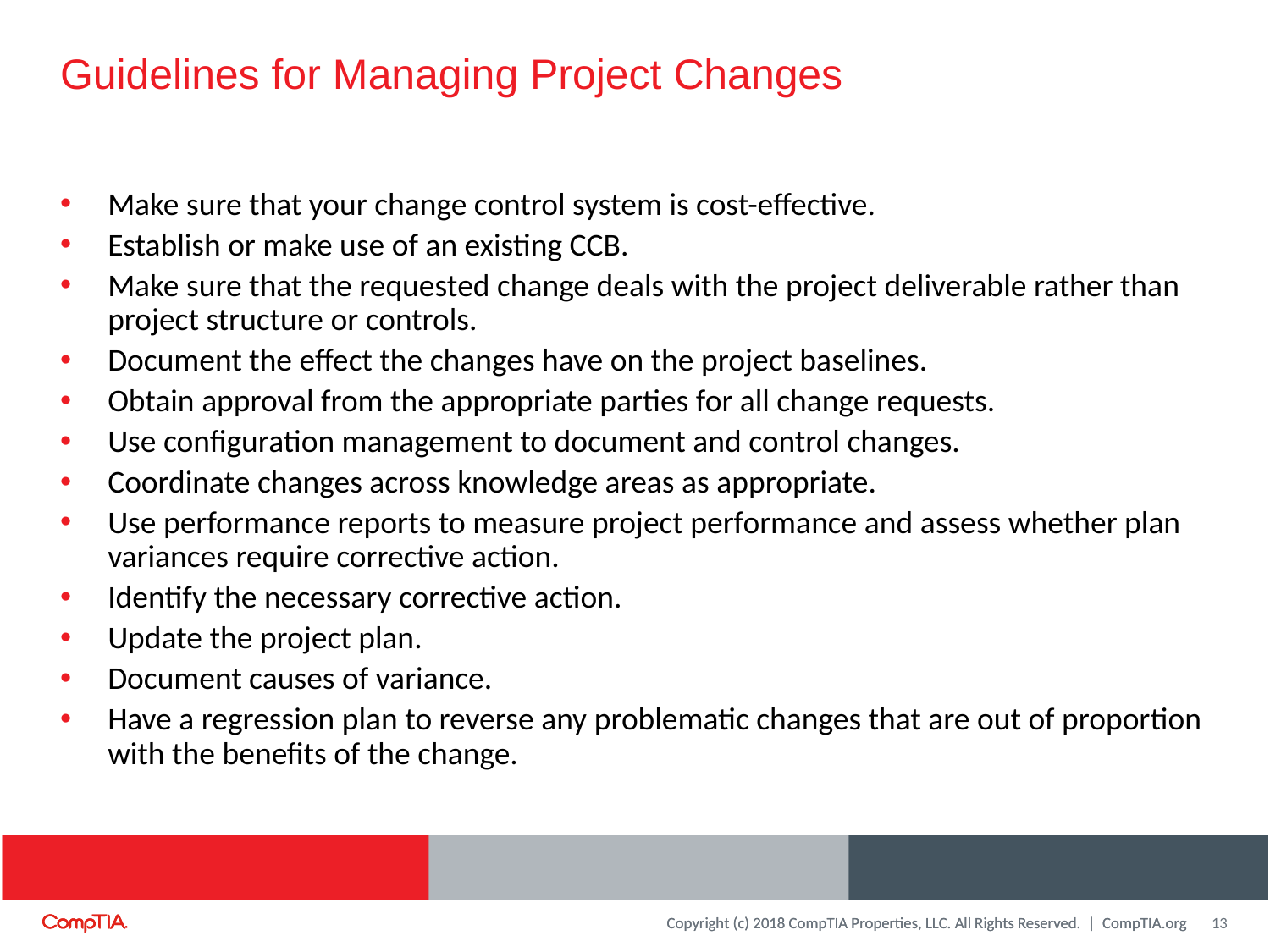

# Guidelines for Managing Project Changes
Make sure that your change control system is cost-effective.
Establish or make use of an existing CCB.
Make sure that the requested change deals with the project deliverable rather than project structure or controls.
Document the effect the changes have on the project baselines.
Obtain approval from the appropriate parties for all change requests.
Use configuration management to document and control changes.
Coordinate changes across knowledge areas as appropriate.
Use performance reports to measure project performance and assess whether plan variances require corrective action.
Identify the necessary corrective action.
Update the project plan.
Document causes of variance.
Have a regression plan to reverse any problematic changes that are out of proportion with the benefits of the change.
13